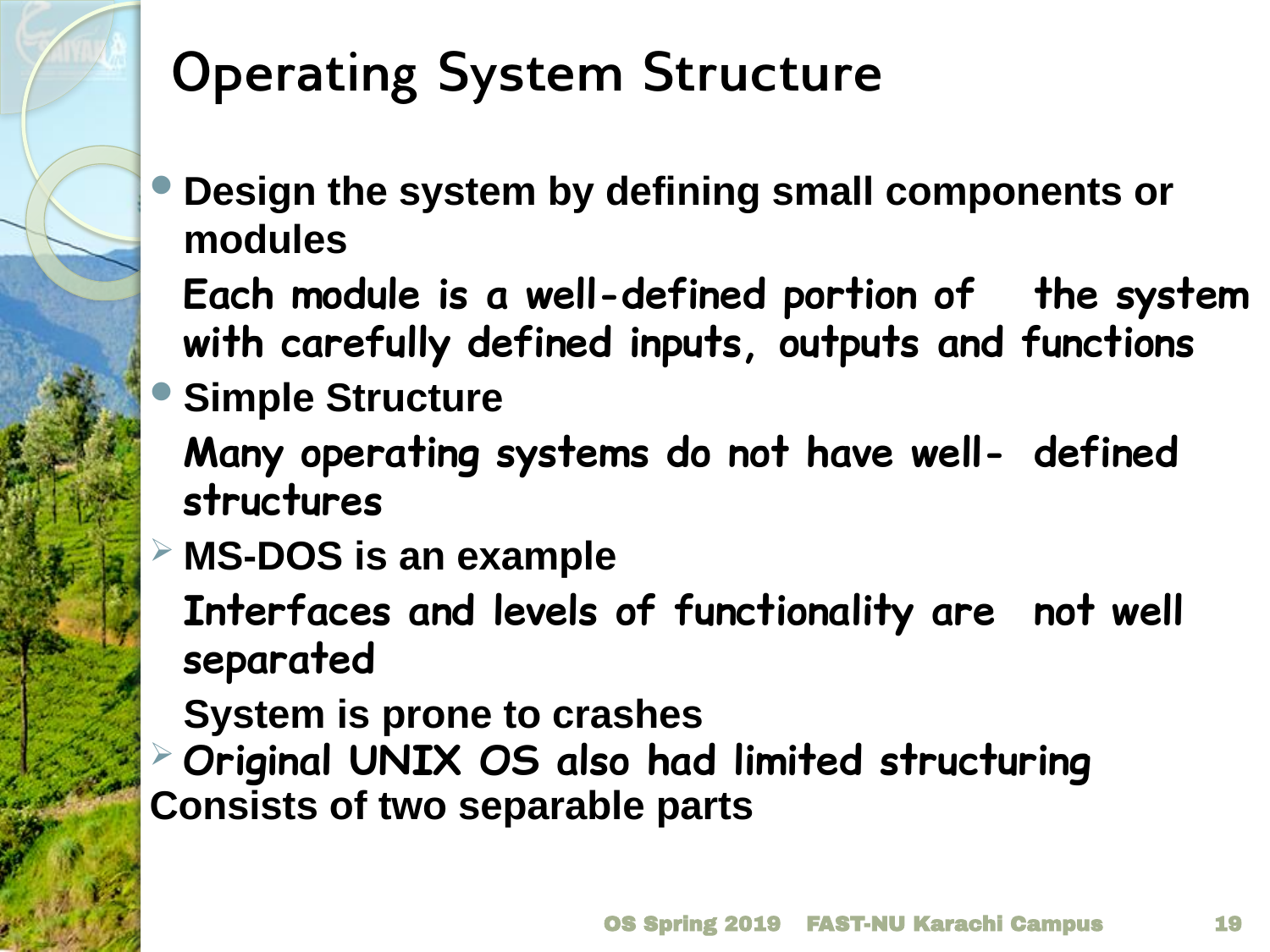

# Operating System Structure
Design the system by defining small components or modules
		Each module is a well-defined portion of 	the system with carefully defined inputs, 	outputs and functions
Simple Structure
		Many operating systems do not have well-	defined structures
MS-DOS is an example
		Interfaces and levels of functionality are 	not well separated
			System is prone to crashes
Original UNIX OS also had limited structuring
	Consists of two separable parts
OS Spring 2019
FAST-NU Karachi Campus
19